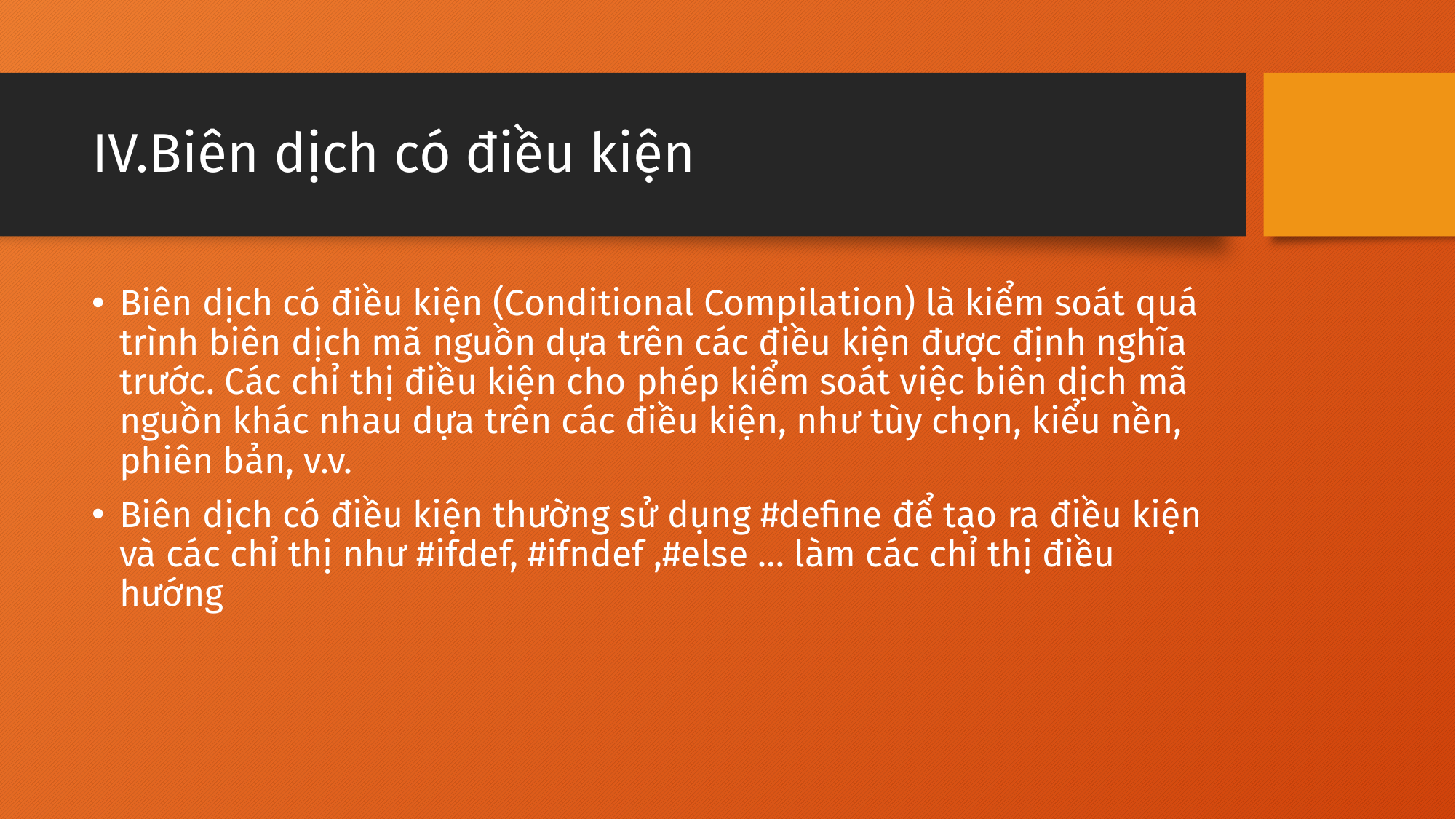

# IV.Biên dịch có điều kiện
Biên dịch có điều kiện (Conditional Compilation) là kiểm soát quá trình biên dịch mã nguồn dựa trên các điều kiện được định nghĩa trước. Các chỉ thị điều kiện cho phép kiểm soát việc biên dịch mã nguồn khác nhau dựa trên các điều kiện, như tùy chọn, kiểu nền, phiên bản, v.v.
Biên dịch có điều kiện thường sử dụng #define để tạo ra điều kiện và các chỉ thị như #ifdef, #ifndef ,#else … làm các chỉ thị điều hướng